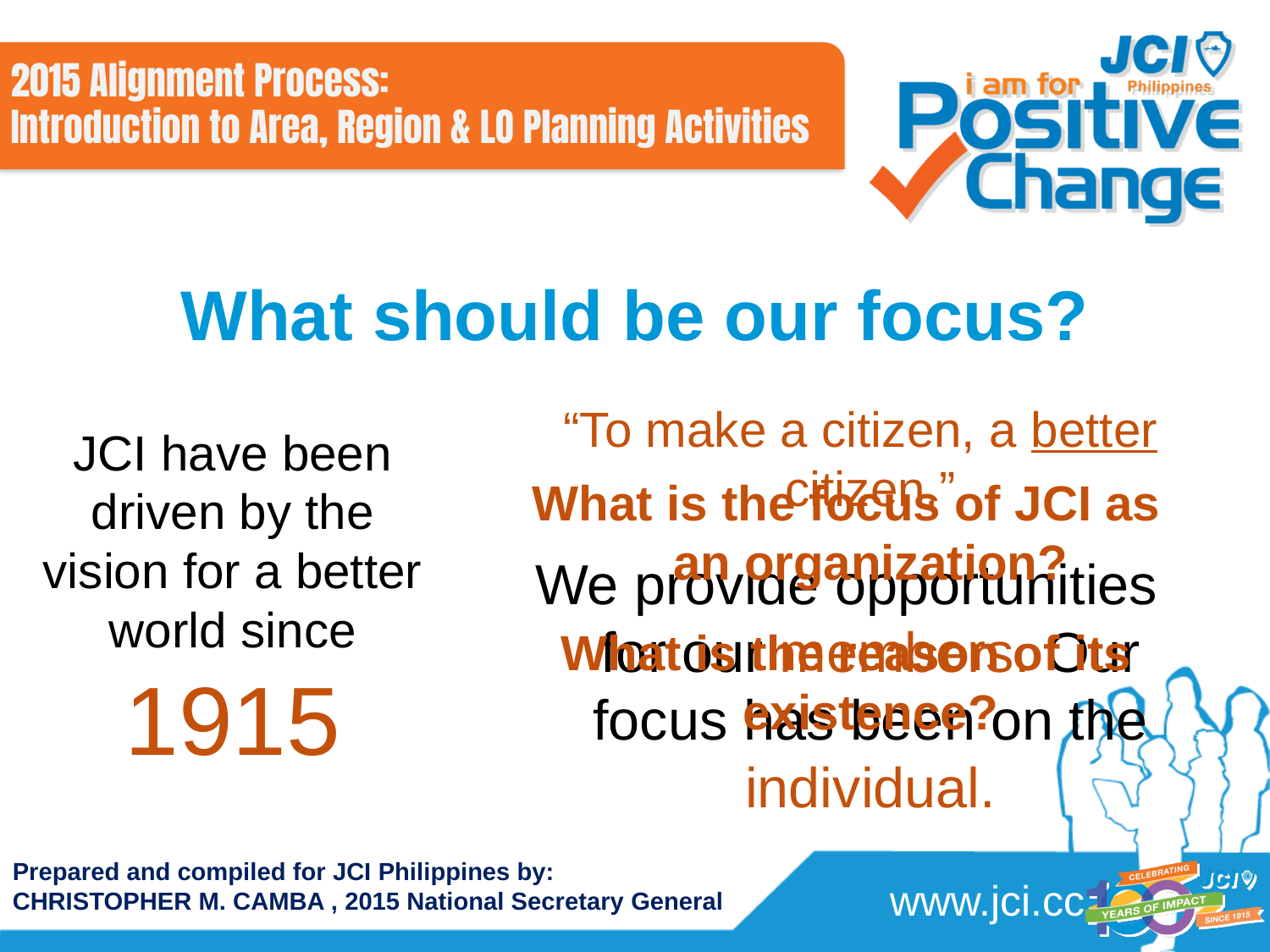

# What should be our focus?
  “To make a citizen, a better citizen.”
We provide opportunities for our members. Our focus has been on the individual.
What is the focus of JCI as an organization?
What is the reason of its existence?
JCI have been driven by the vision for a better world since 1915